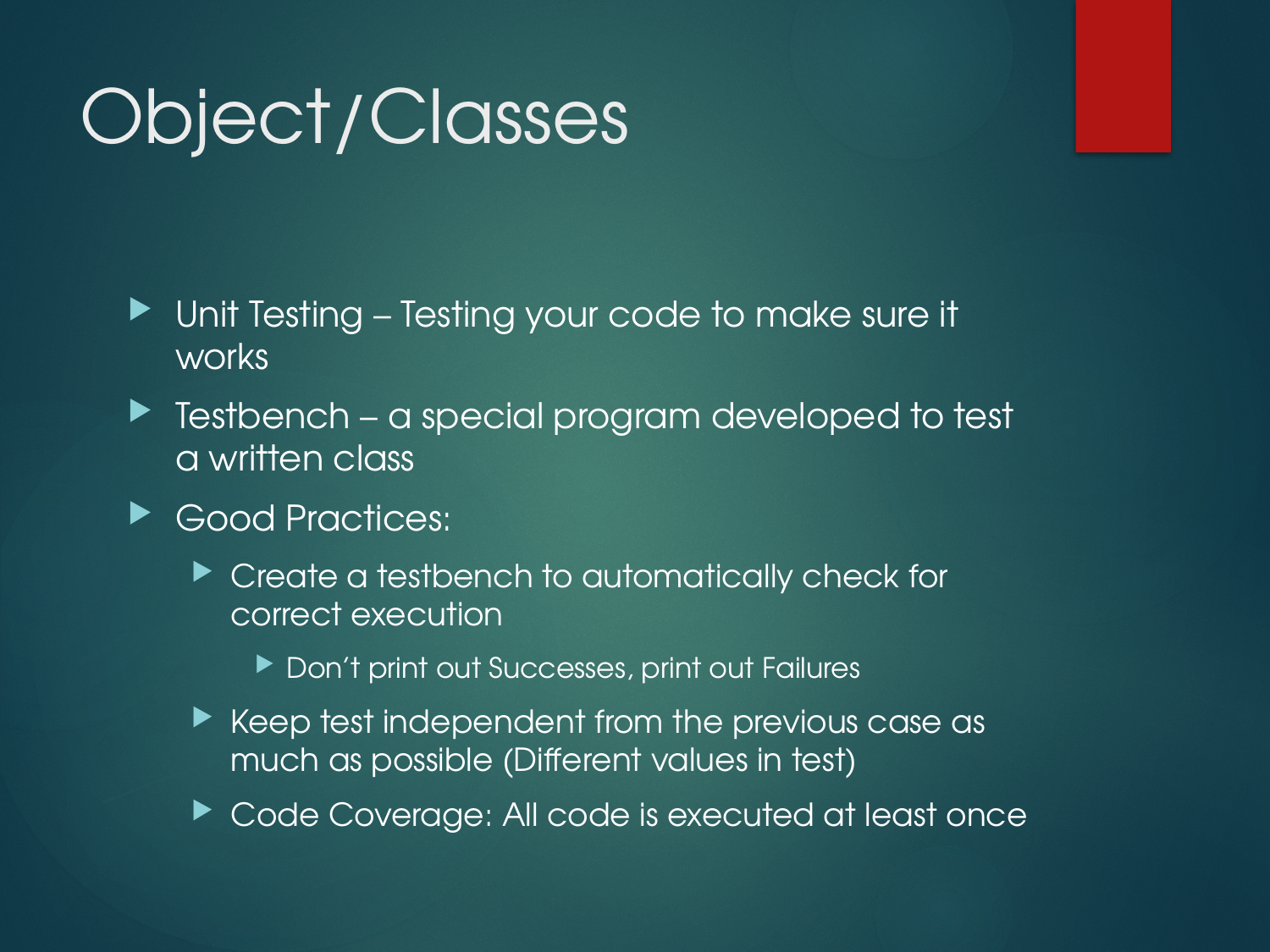

# Object/Classes
Unit Testing – Testing your code to make sure it works
Testbench – a special program developed to test a written class
Good Practices:
Create a testbench to automatically check for correct execution
Don’t print out Successes, print out Failures
Keep test independent from the previous case as much as possible (Different values in test)
Code Coverage: All code is executed at least once